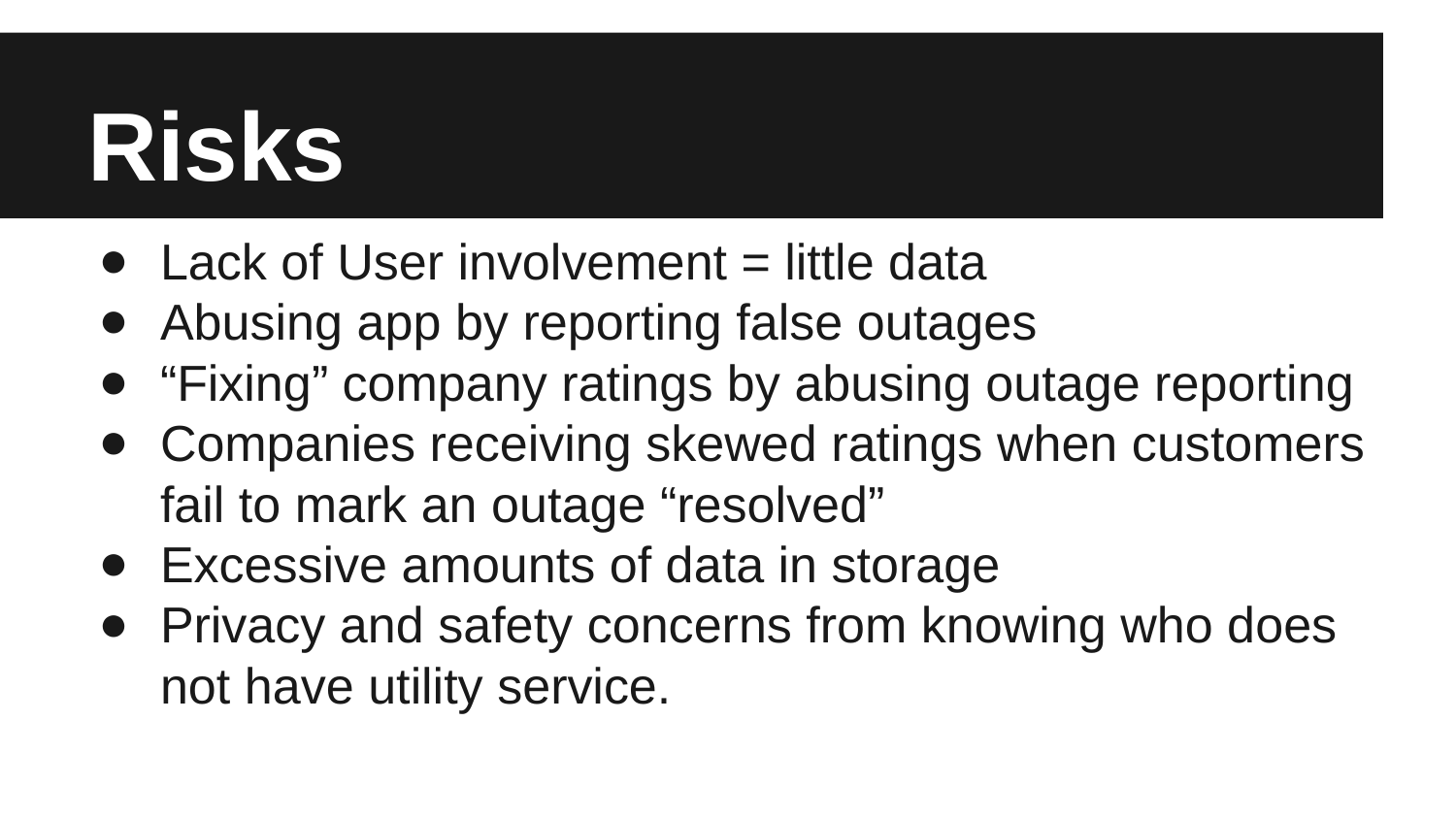

# Risks
Lack of User involvement = little data
Abusing app by reporting false outages
“Fixing” company ratings by abusing outage reporting
Companies receiving skewed ratings when customers fail to mark an outage “resolved”
Excessive amounts of data in storage
Privacy and safety concerns from knowing who does not have utility service.